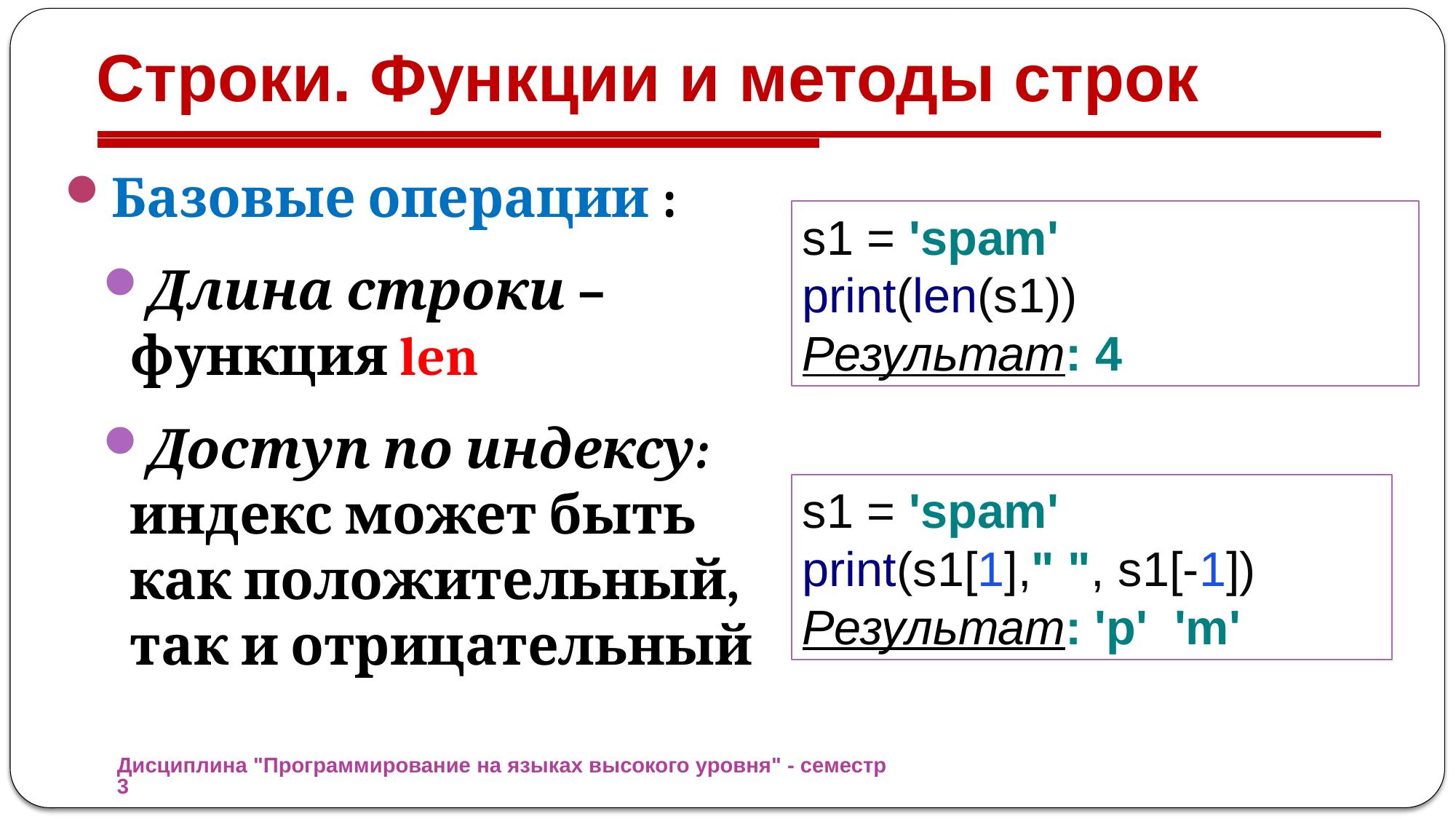

# Строки. Функции и методы строк
Базовые операции :
Длина строки – функция len
Доступ по индексу: индекс может быть как положительный, так и отрицательный
s1 = 'spam'
print(len(s1))
Результат: 4
s1 = 'spam'
print(s1[1]," ", s1[-1])
Результат: 'p'  'm'
Дисциплина "Программирование на языках высокого уровня" - семестр 3